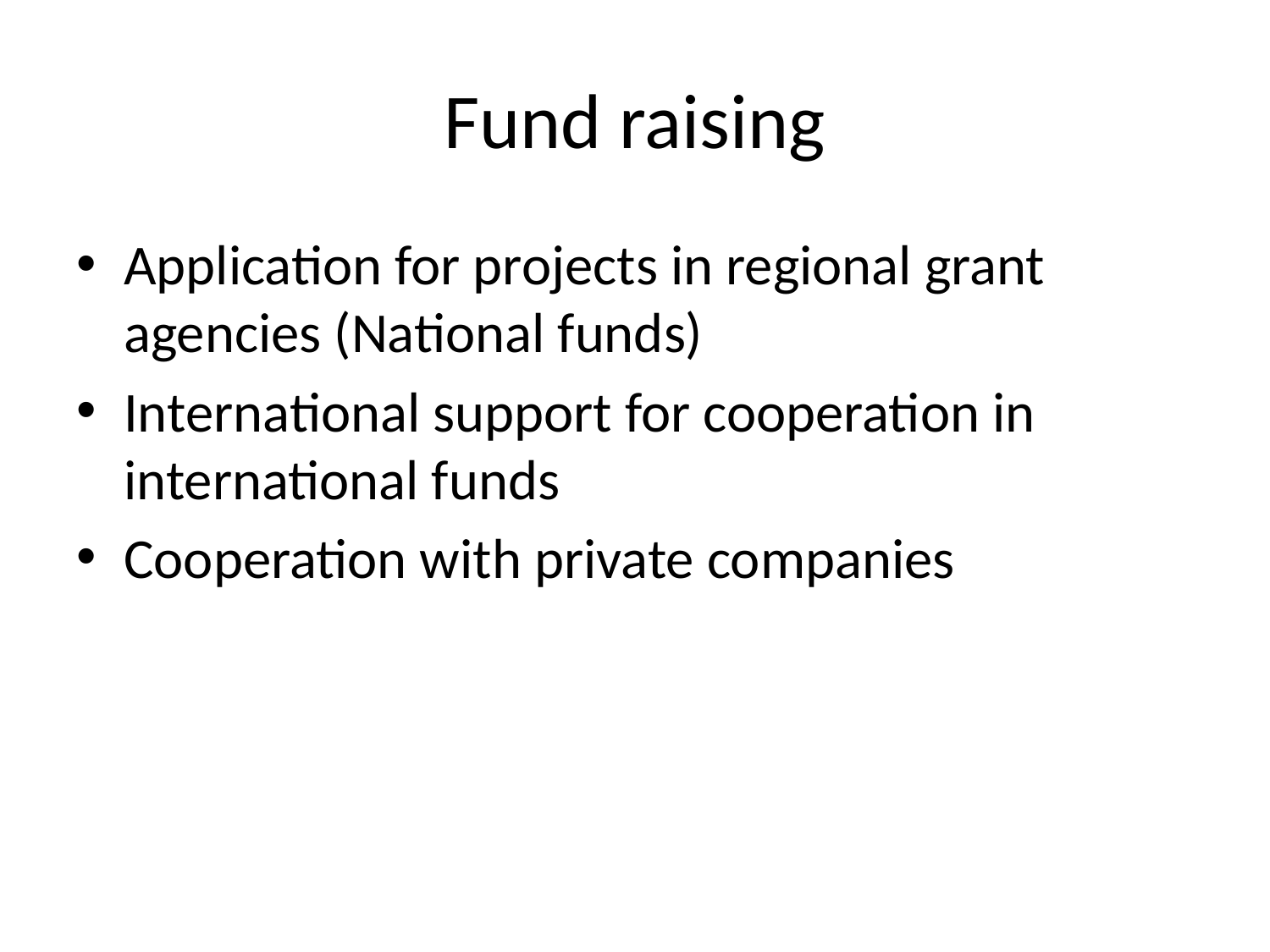

# Fund raising
Application for projects in regional grant agencies (National funds)
International support for cooperation in international funds
Cooperation with private companies